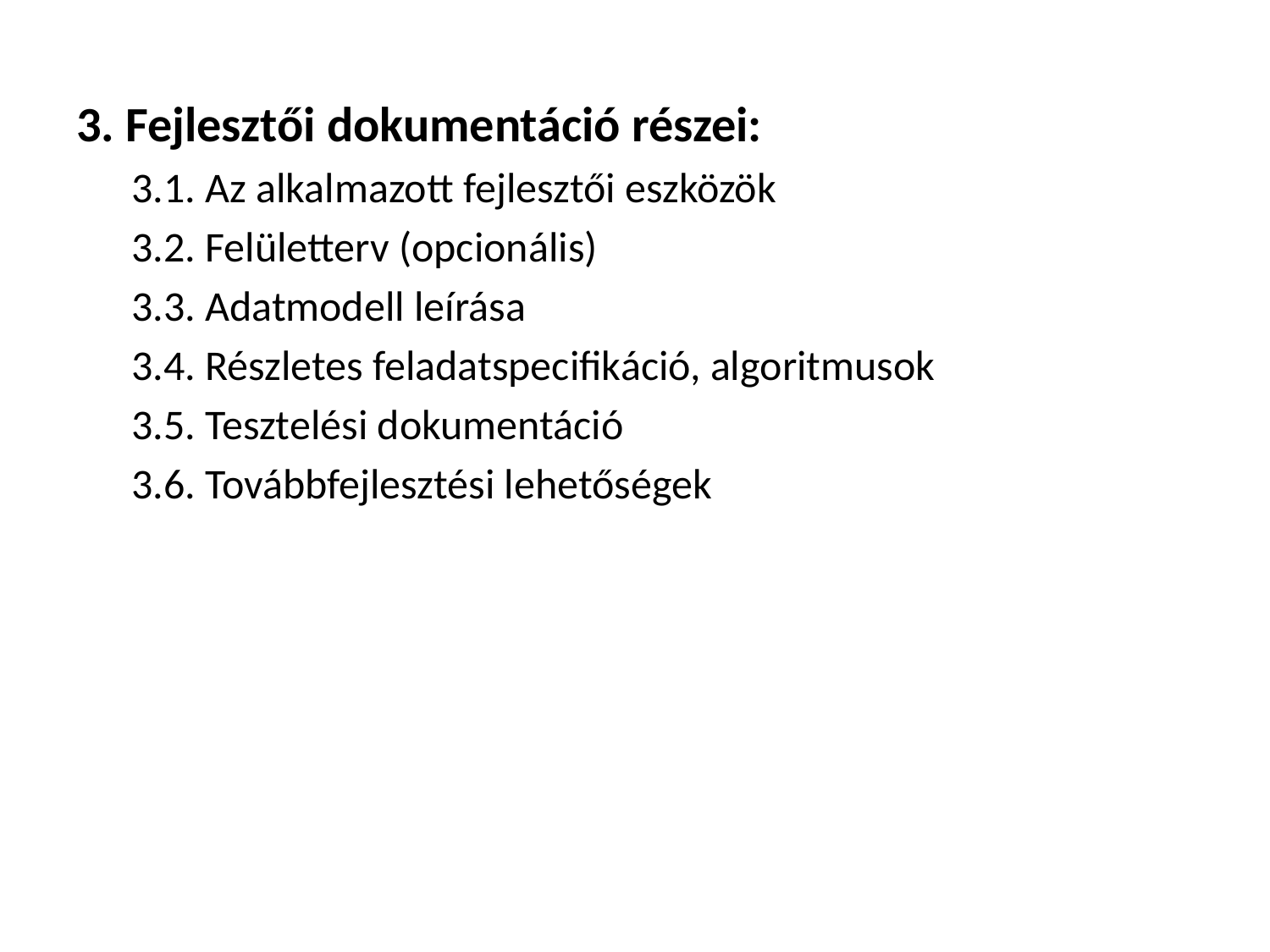

3. Fejlesztői dokumentáció részei:
3.1. Az alkalmazott fejlesztői eszközök
3.2. Felületterv (opcionális)
3.3. Adatmodell leírása
3.4. Részletes feladatspecifikáció, algoritmusok
3.5. Tesztelési dokumentáció
3.6. Továbbfejlesztési lehetőségek